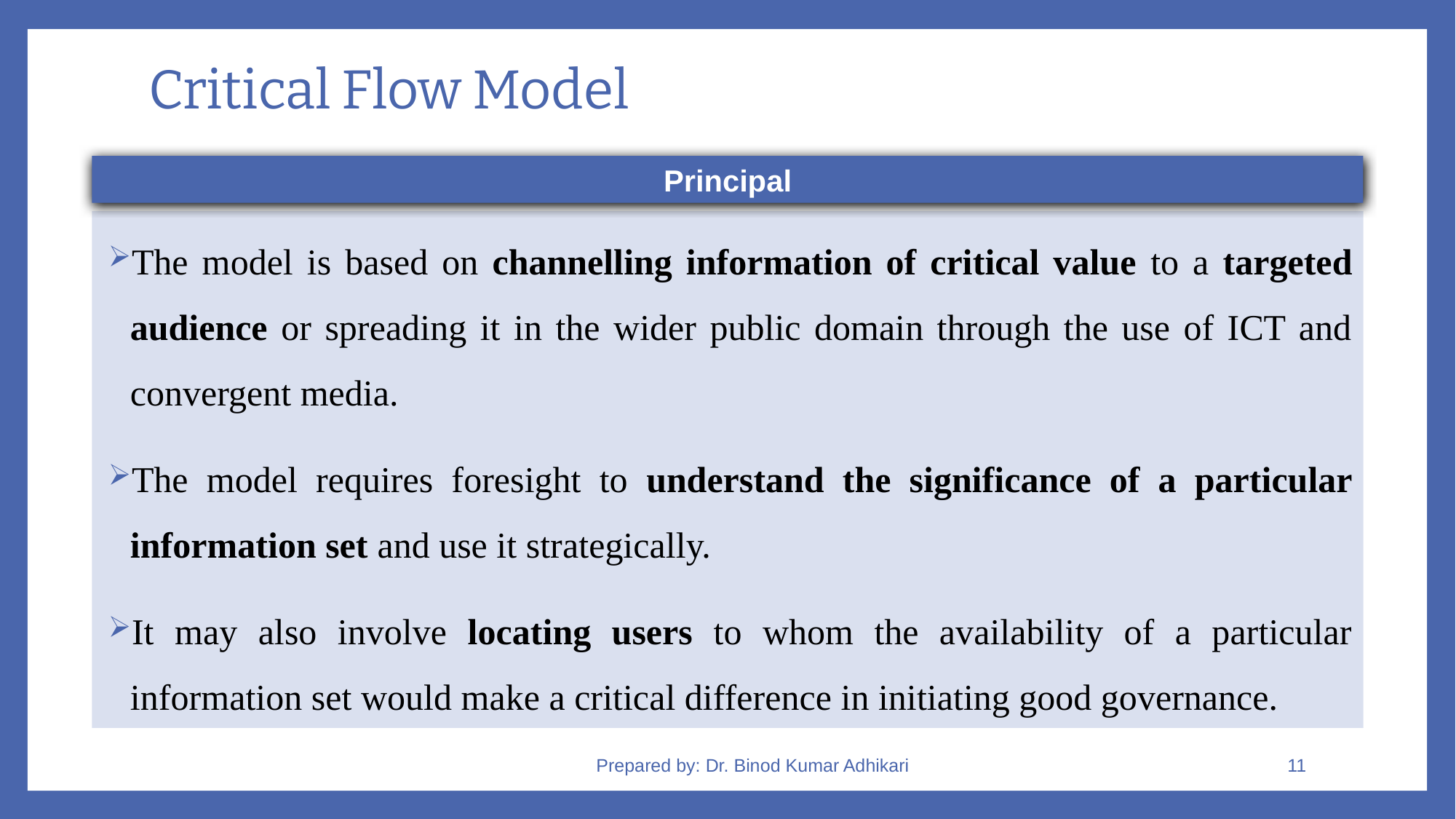

# Critical Flow Model
Principal
The model is based on channelling information of critical value to a targeted audience or spreading it in the wider public domain through the use of ICT and convergent media.
The model requires foresight to understand the significance of a particular information set and use it strategically.
It may also involve locating users to whom the availability of a particular information set would make a critical difference in initiating good governance.
Prepared by: Dr. Binod Kumar Adhikari
11